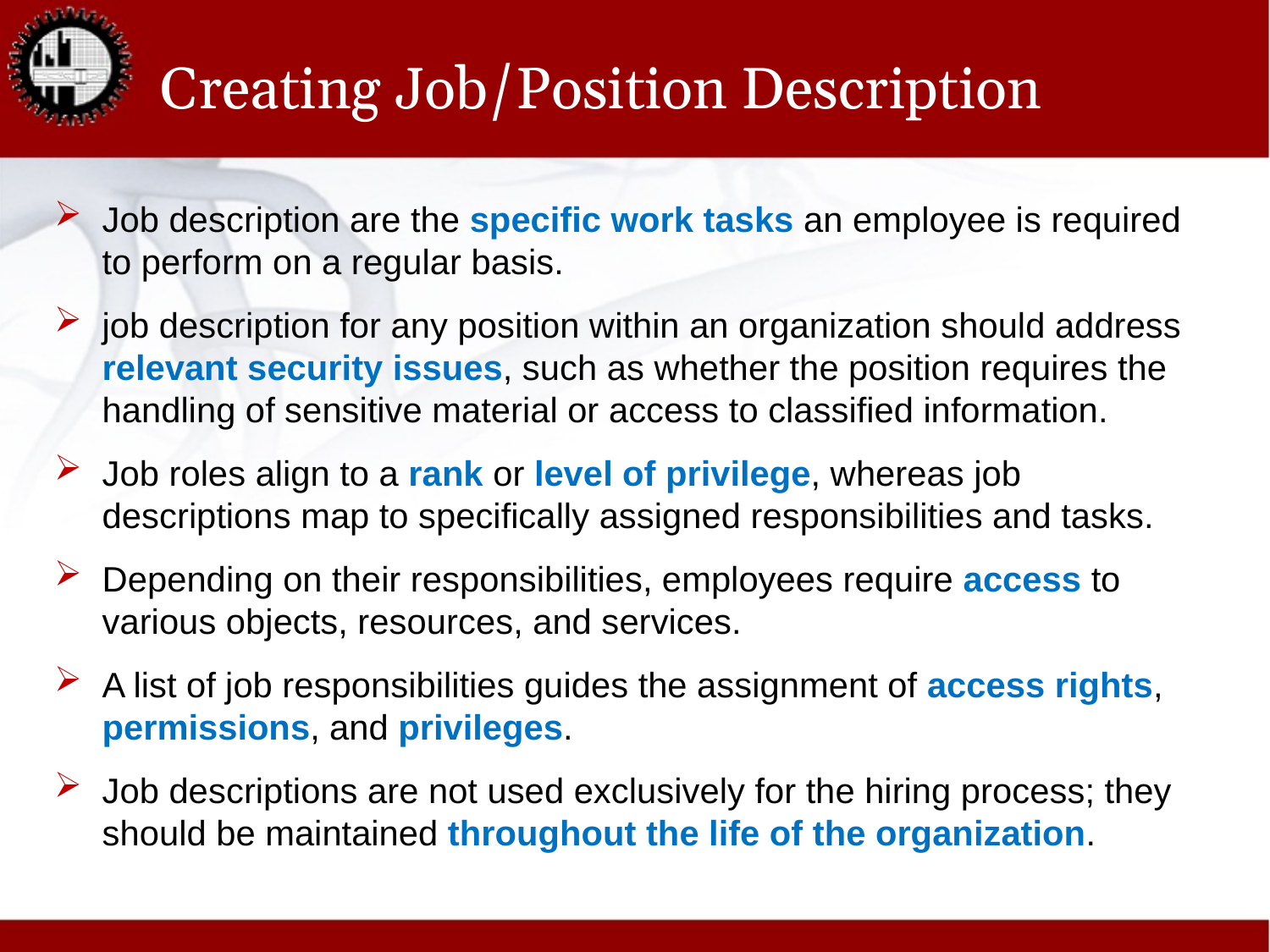

# Creating Job/Position Description
Job description are the specific work tasks an employee is required to perform on a regular basis.
job description for any position within an organization should address relevant security issues, such as whether the position requires the handling of sensitive material or access to classified information.
Job roles align to a rank or level of privilege, whereas job descriptions map to specifically assigned responsibilities and tasks.
Depending on their responsibilities, employees require access to various objects, resources, and services.
A list of job responsibilities guides the assignment of access rights, permissions, and privileges.
Job descriptions are not used exclusively for the hiring process; they should be maintained throughout the life of the organization.